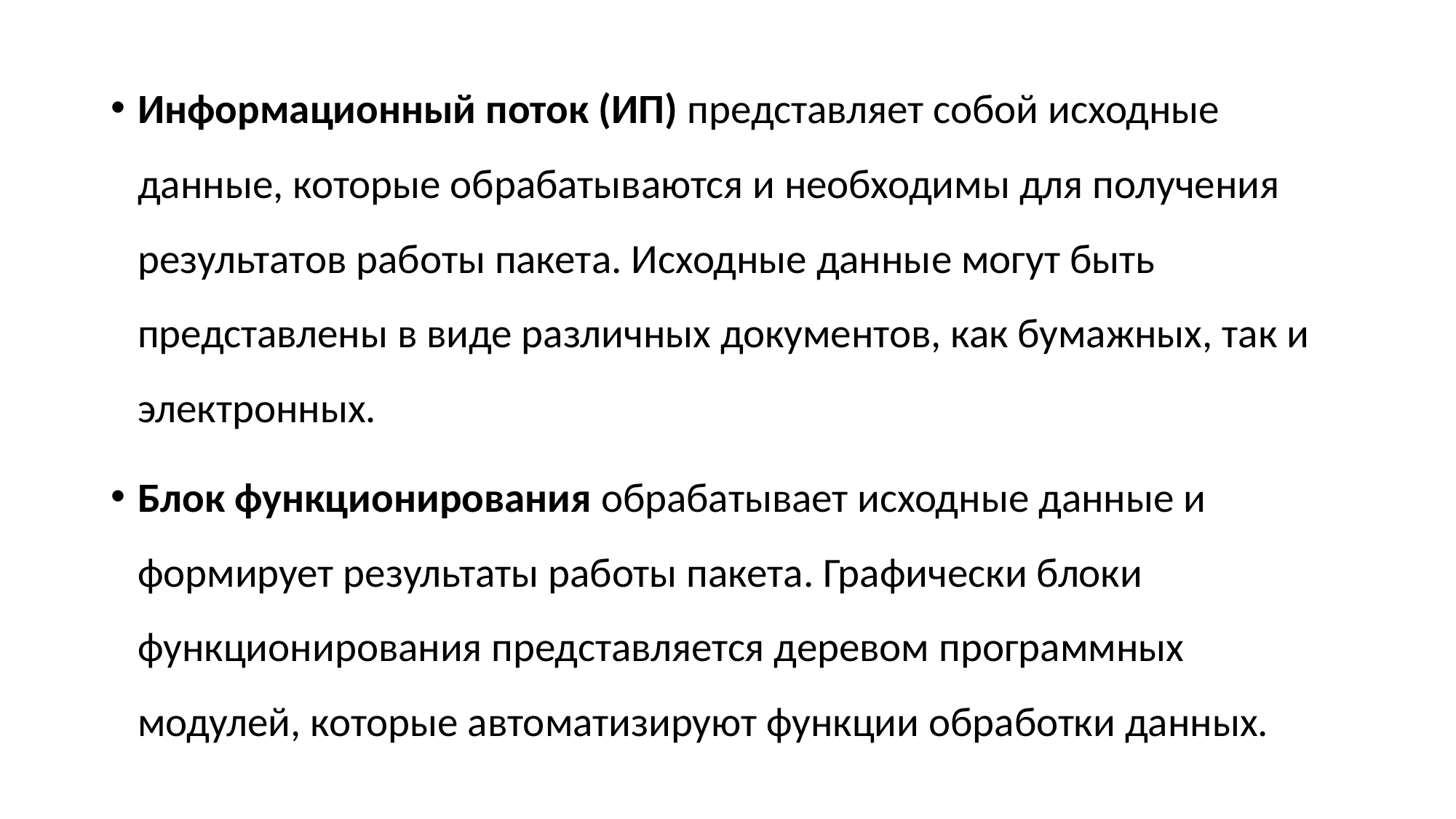

Информационный поток (ИП) представляет собой исходные данные, которые обрабатываются и необходимы для получения результатов работы пакета. Исходные данные могут быть представлены в виде различных документов, как бумажных, так и электронных.
Блок функционирования обрабатывает исходные данные и формирует результаты работы пакета. Графически блоки функционирования представляется деревом программных модулей, которые автоматизируют функции обработки данных.